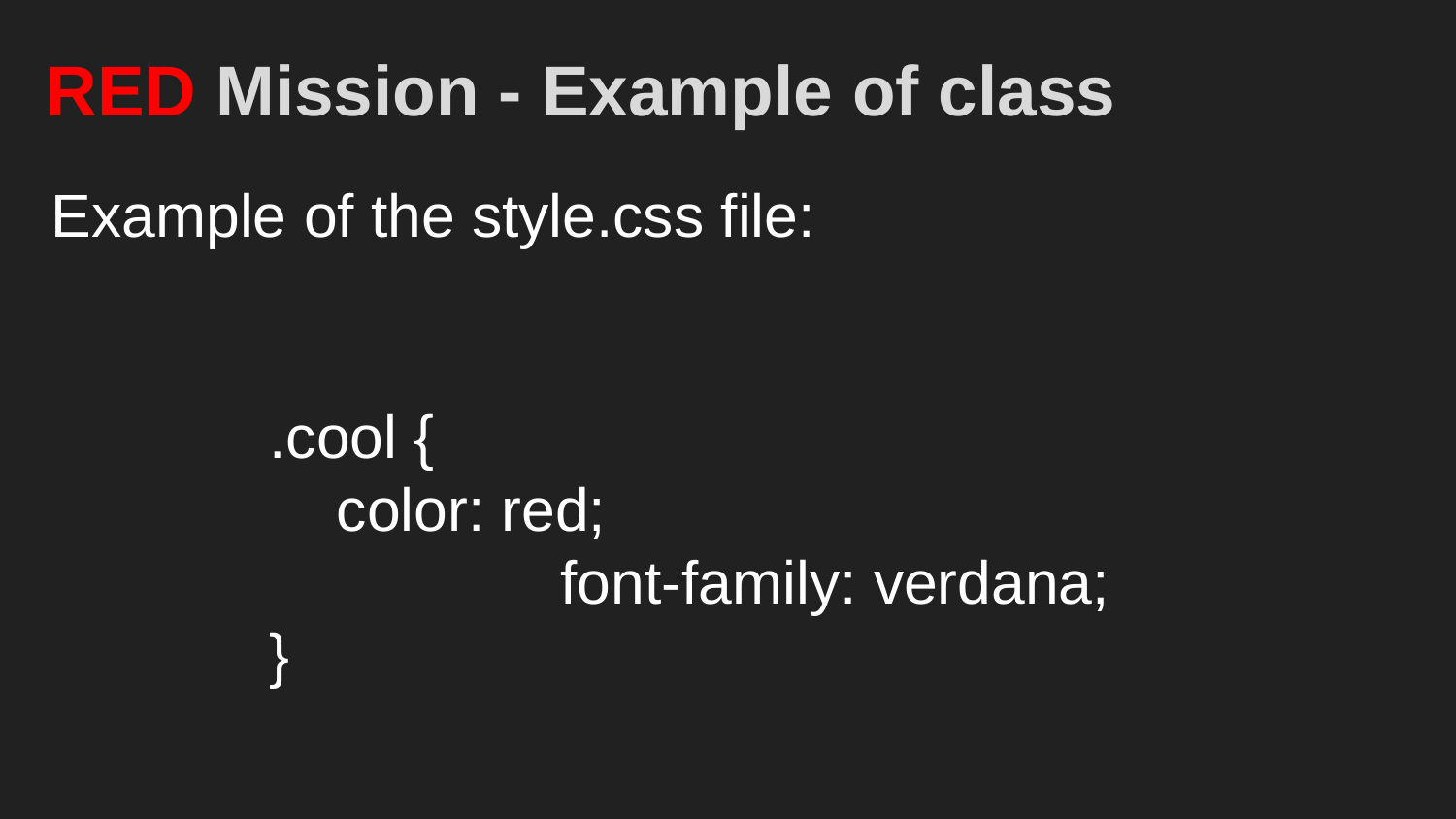

# RED Mission - Example of class
Example of the style.css file:

.cool {
    color: red;
		font-family: verdana;
}